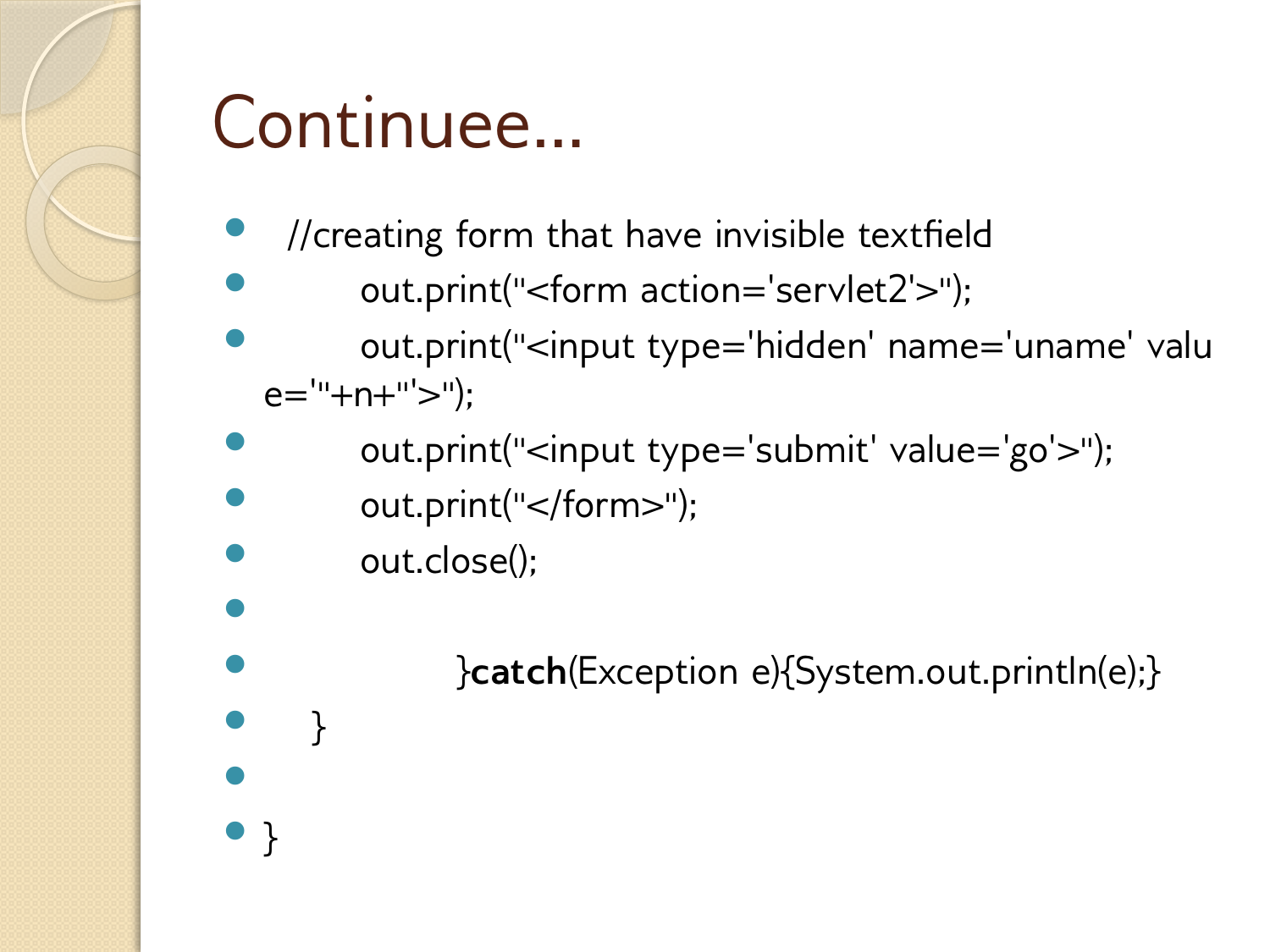

# Continuee…
  //creating form that have invisible textfield
        out.print("<form action='servlet2'>");
        out.print("<input type='hidden' name='uname' value='"+n+"'>");
        out.print("<input type='submit' value='go'>");
        out.print("</form>");
        out.close();

                }catch(Exception e){System.out.println(e);}
    }

}